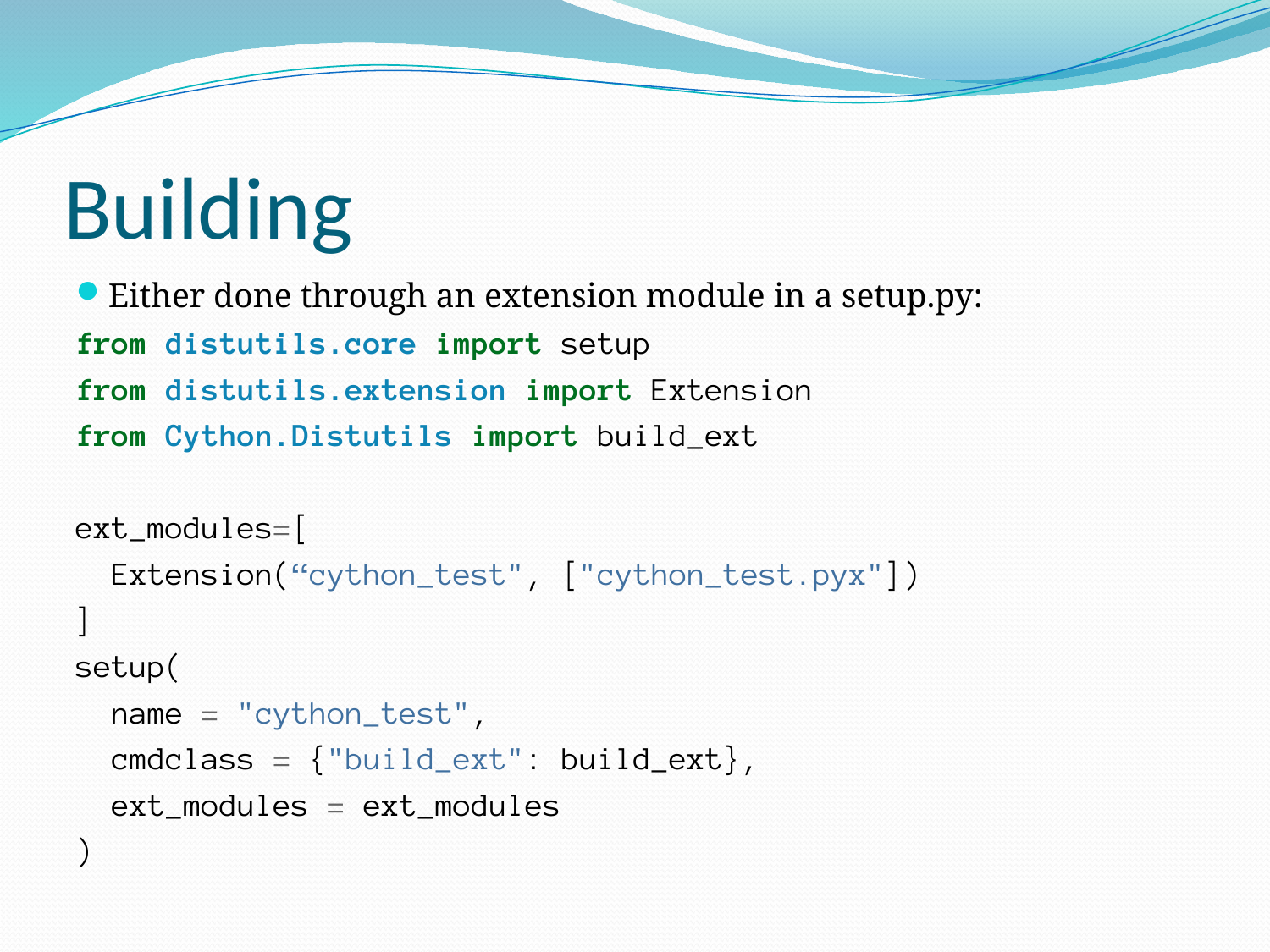

# Building
Either done through an extension module in a setup.py:
from distutils.core import setup
from distutils.extension import Extension
from Cython.Distutils import build_ext

ext_modules=[
  Extension(“cython_test", ["cython_test.pyx"])
]
setup(
  name = "cython_test",
  cmdclass = {"build_ext": build_ext},
  ext_modules = ext_modules
)